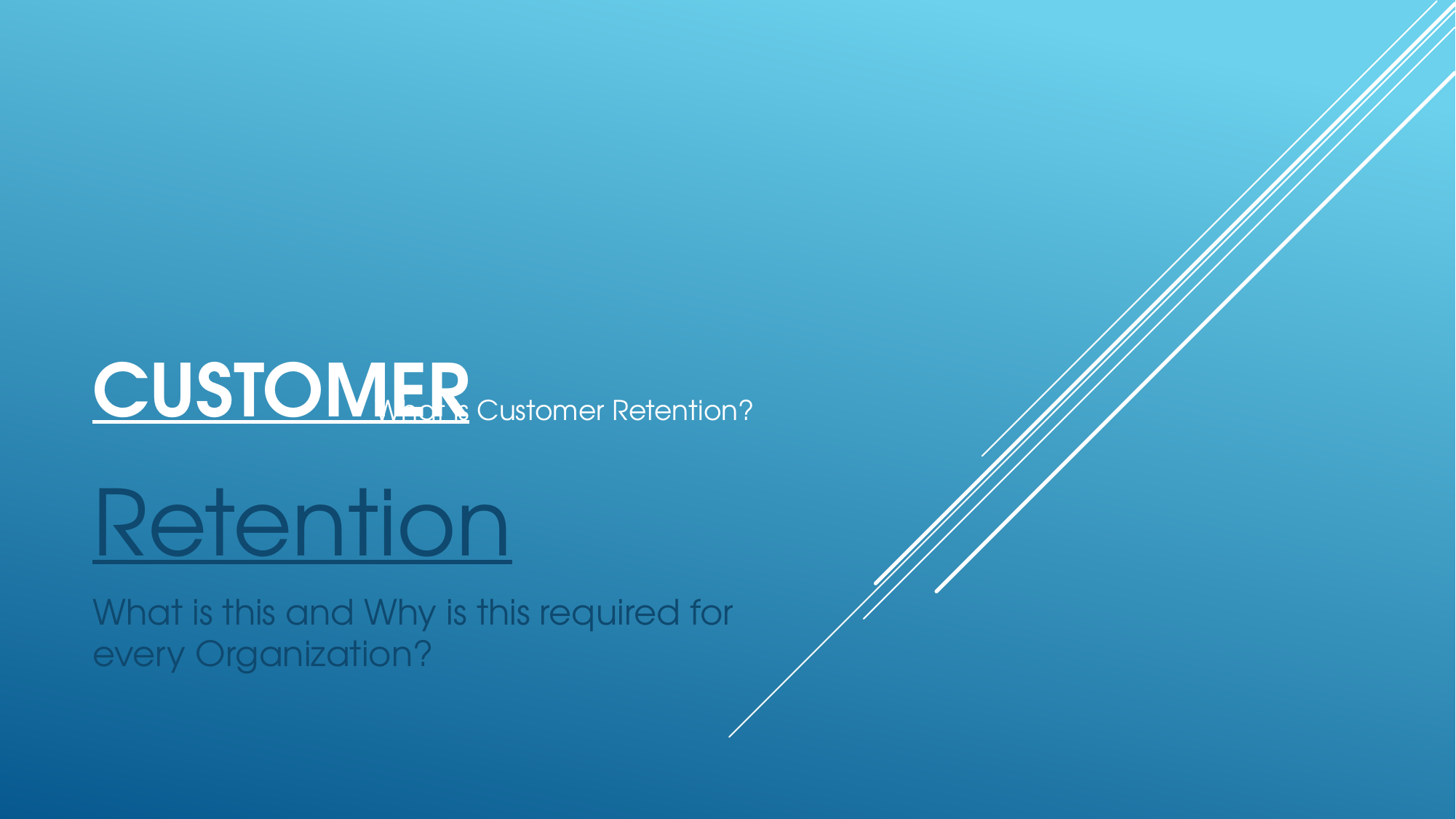

# Customer
What is Customer Retention?
Retention
What is this and Why is this required for every Organization?